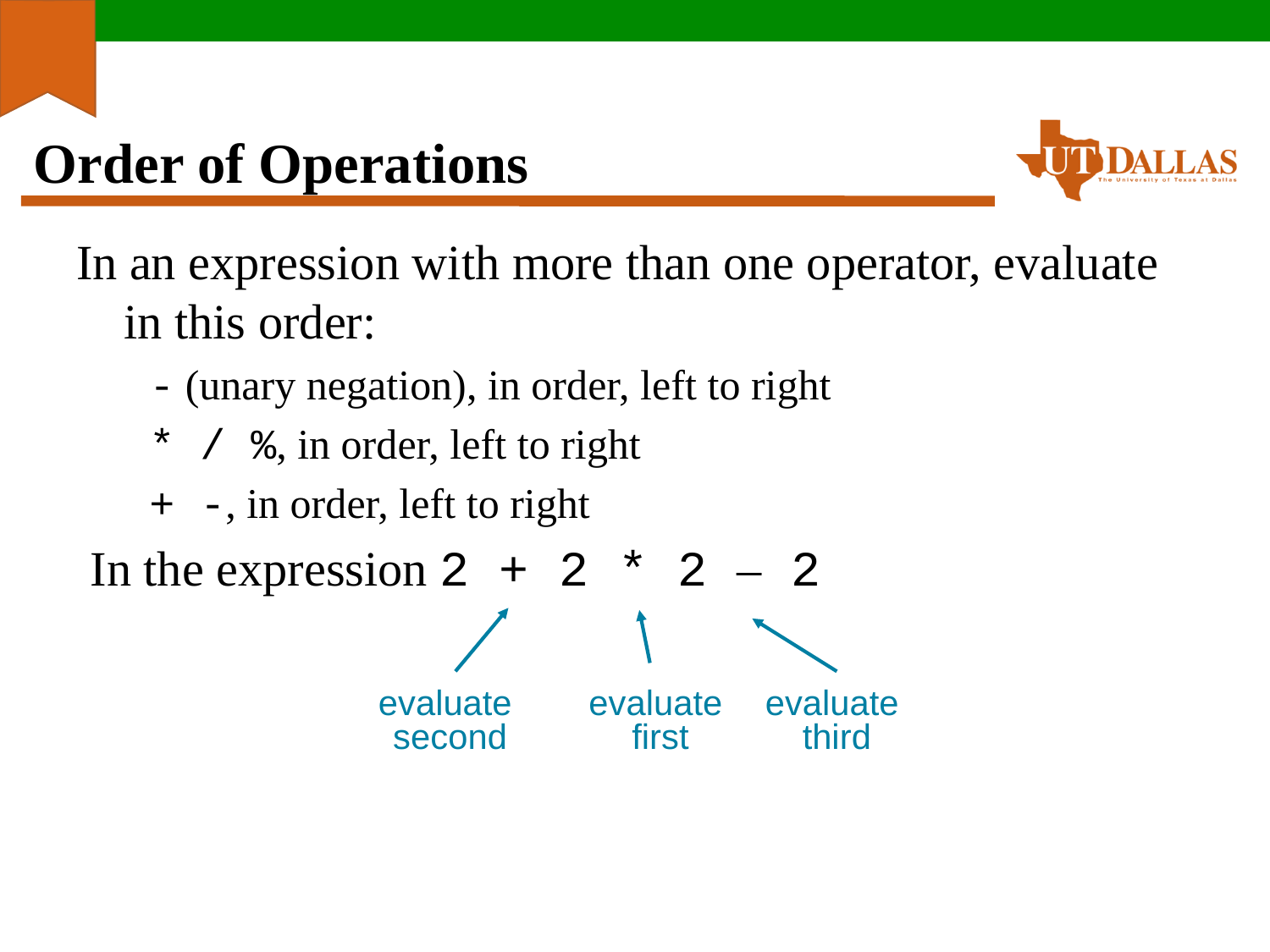

# Order of Operations
In an expression with more than one operator, evaluate in this order:
- (unary negation), in order, left to right
* / %, in order, left to right
+ -, in order, left to right
In the expression 2 + 2 * 2 – 2

evaluate
second

evaluate
first

evaluate
third